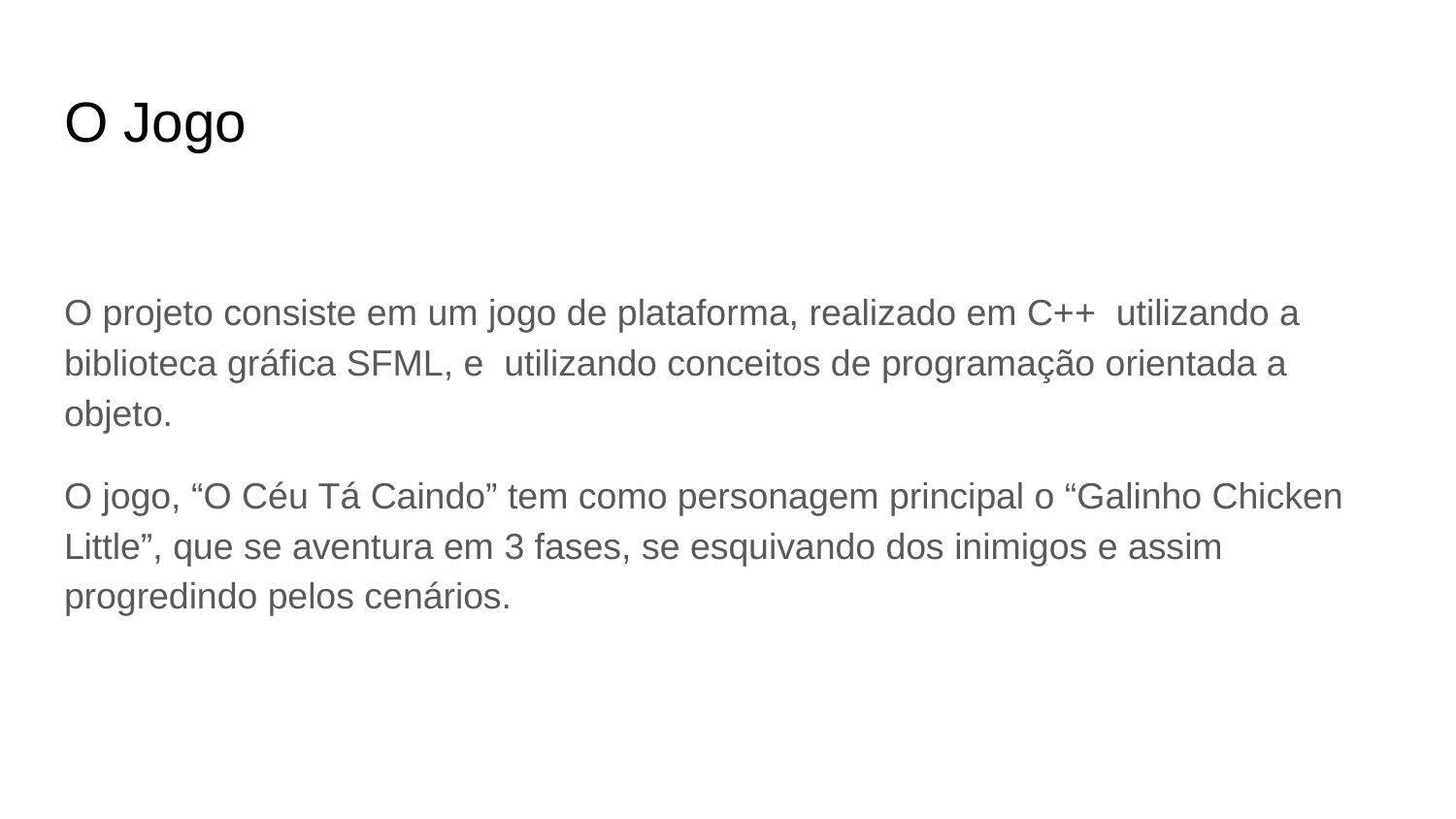

# O Jogo
O projeto consiste em um jogo de plataforma, realizado em C++  utilizando a biblioteca gráfica SFML, e  utilizando conceitos de programação orientada a objeto.
O jogo, “O Céu Tá Caindo” tem como personagem principal o “Galinho Chicken Little”, que se aventura em 3 fases, se esquivando dos inimigos e assim progredindo pelos cenários.